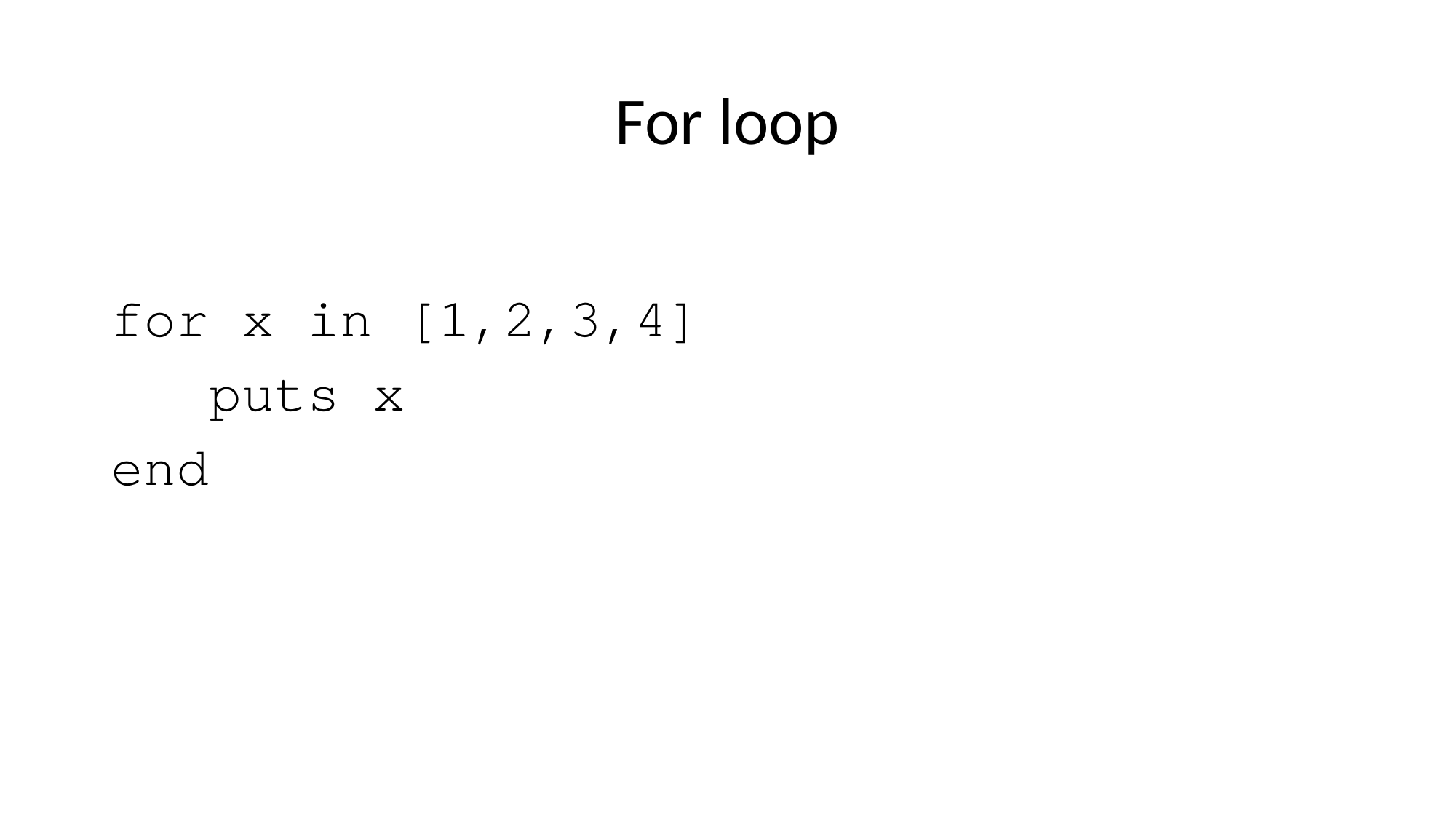

# For loop

for x in [1,2,3,4]
   puts x
end